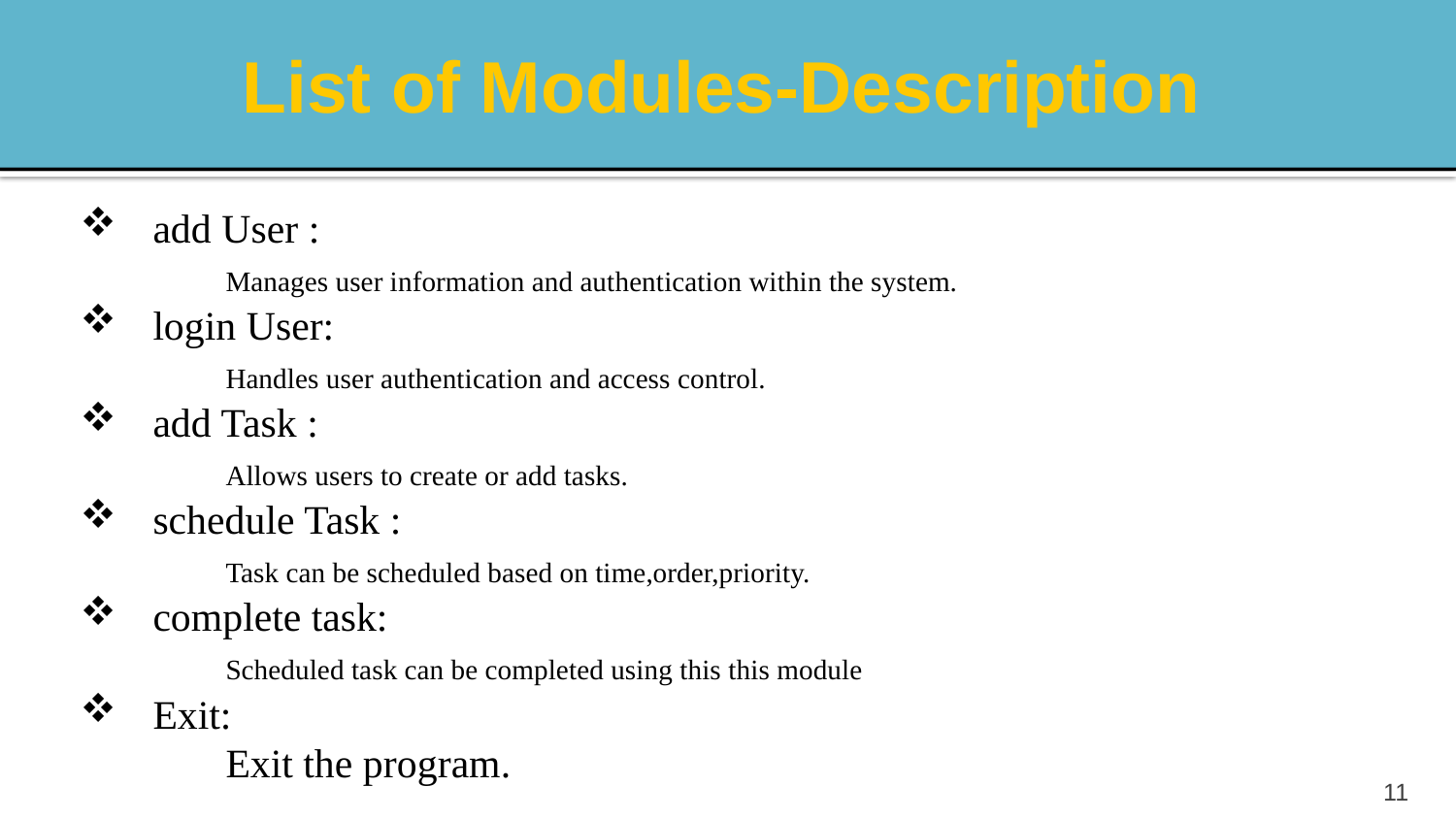

# List of Modules-Description

add User :
	Manages user information and authentication within the system.
login User:
	Handles user authentication and access control.
add Task :
	Allows users to create or add tasks.
schedule Task :
	Task can be scheduled based on time,order,priority.
complete task:
	Scheduled task can be completed using this this module
Exit:
	Exit the program.
11